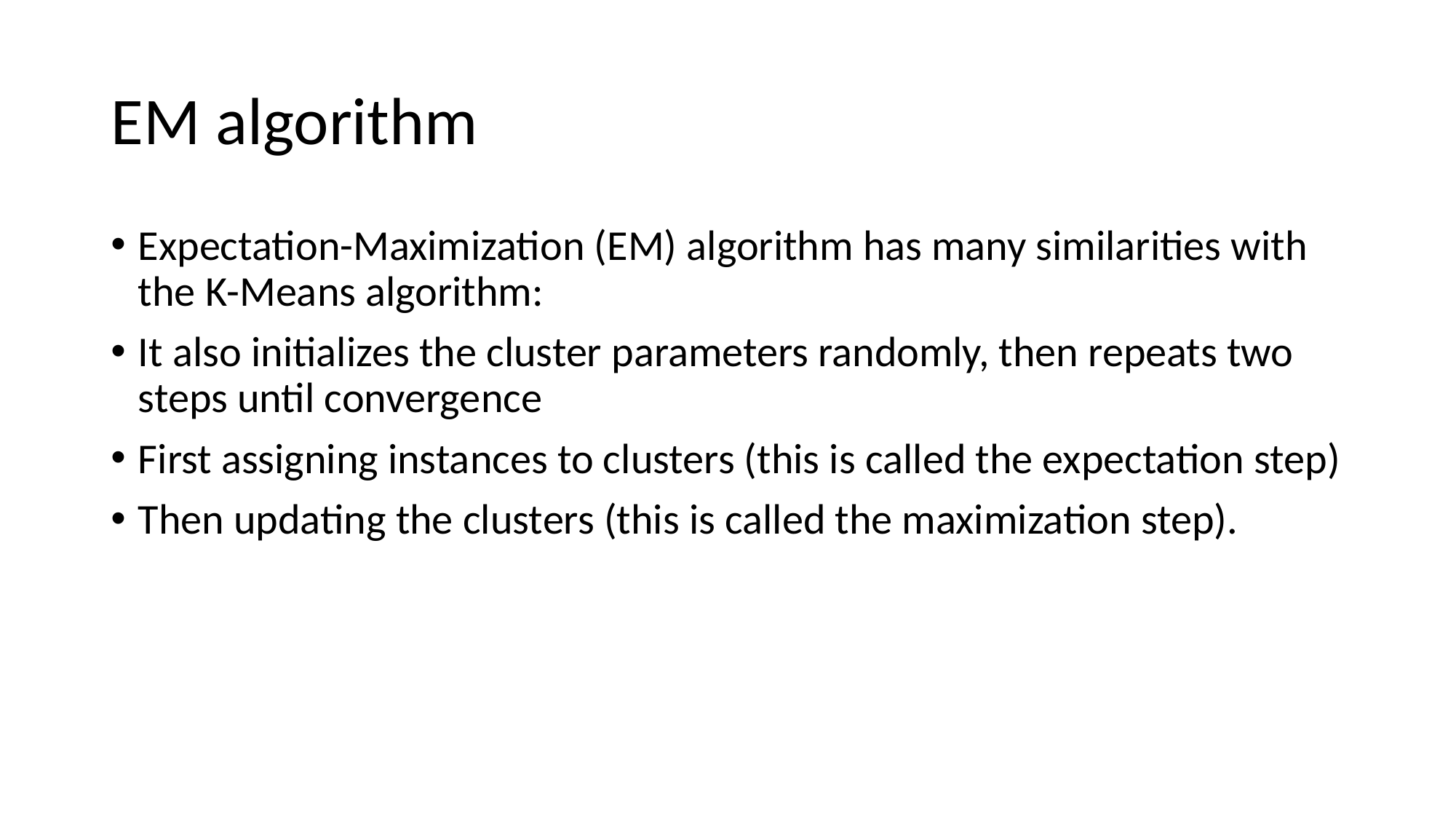

# EM algorithm
Expectation-Maximization (EM) algorithm has many similarities with the K-Means algorithm:
It also initializes the cluster parameters randomly, then repeats two steps until convergence
First assigning instances to clusters (this is called the expectation step)
Then updating the clusters (this is called the maximization step).